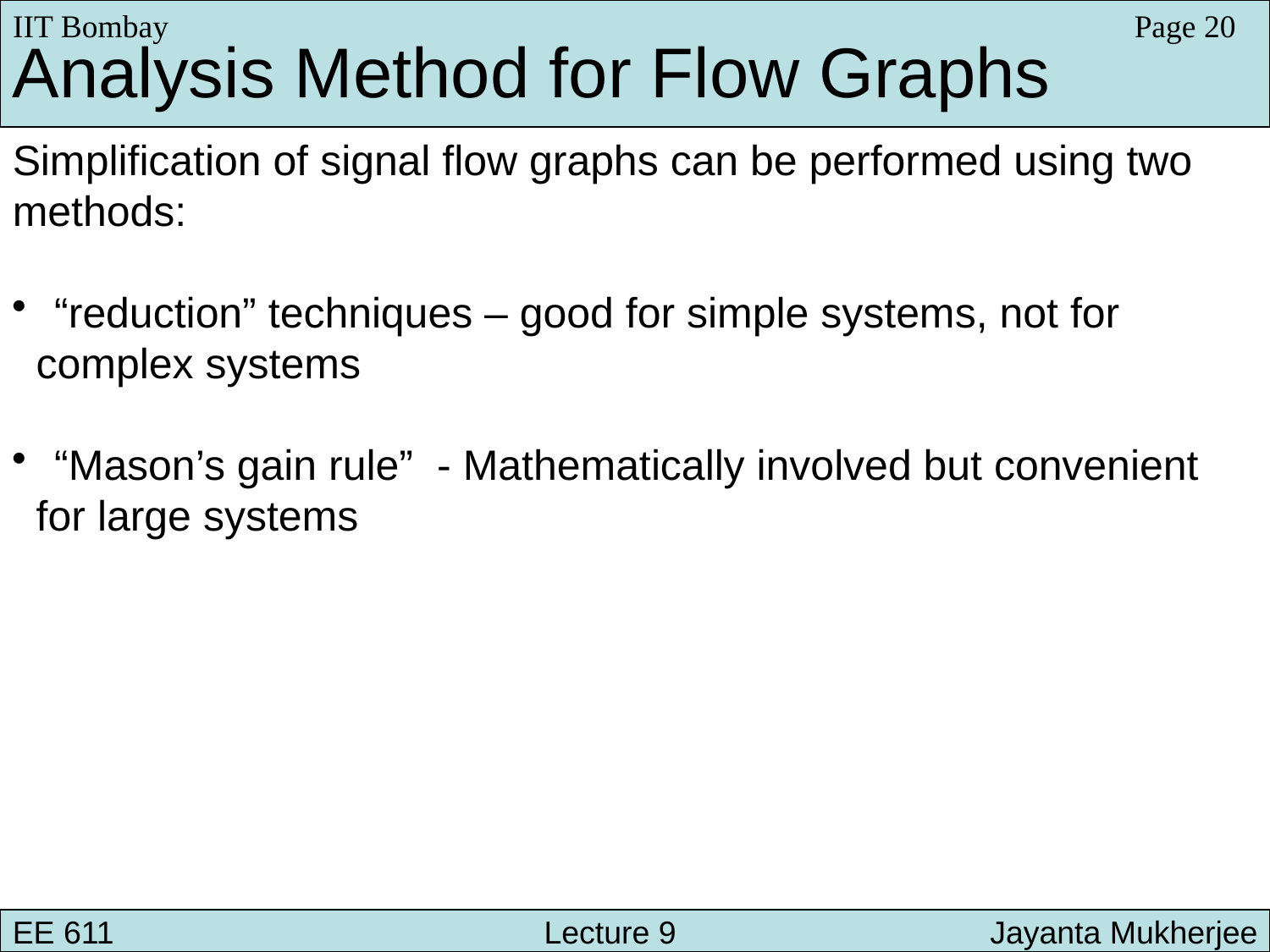

IIT Bombay
Page 20
Analysis Method for Flow Graphs
Simplification of signal flow graphs can be performed using two methods:

 “reduction” techniques – good for simple systems, not for
  complex systems

 “Mason’s gain rule”  - Mathematically involved but convenient
  for large systems
EE 611 			                 Lecture 9       	    	          Jayanta Mukherjee